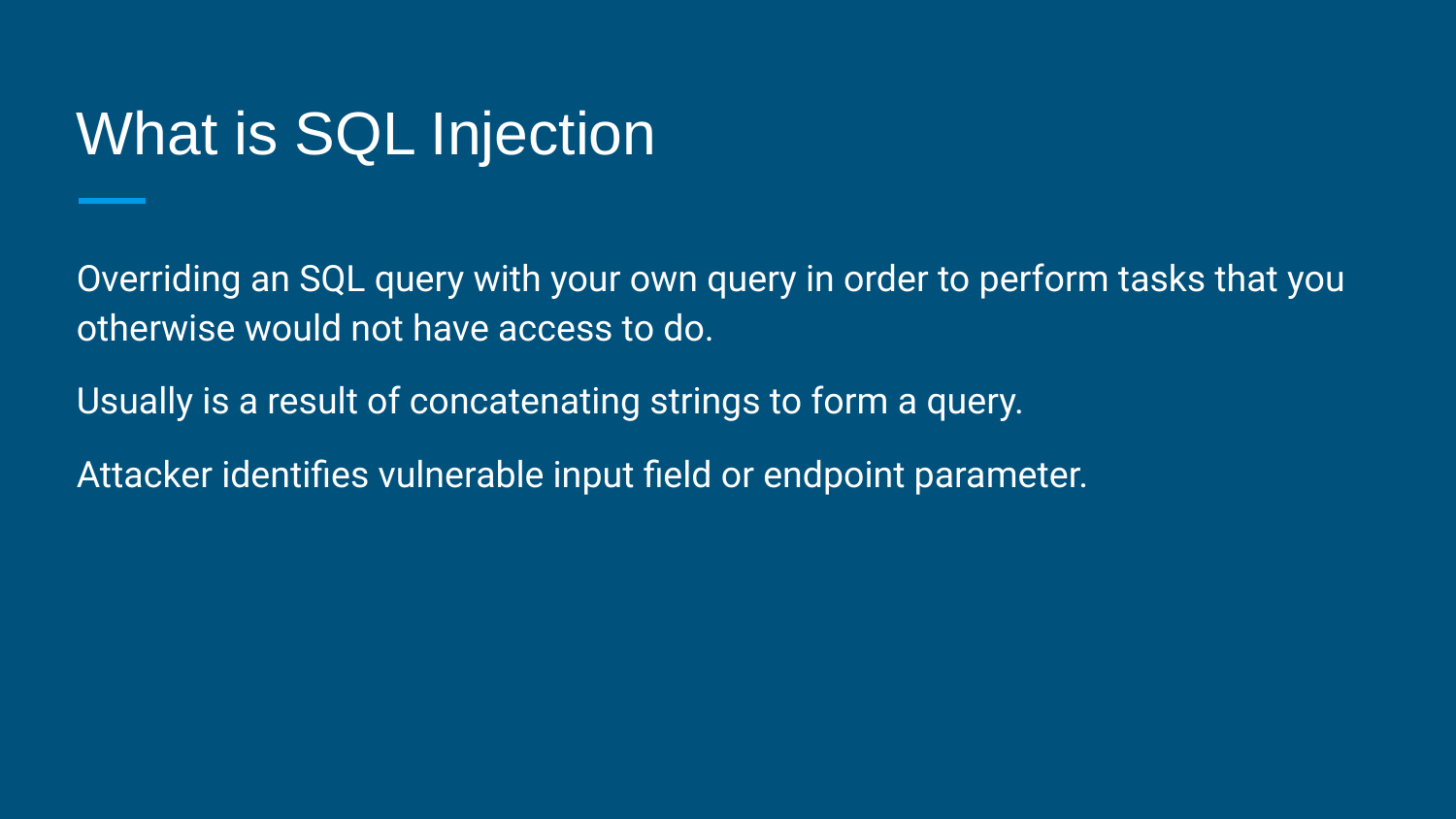

# What is SQL Injection
Overriding an SQL query with your own query in order to perform tasks that you otherwise would not have access to do.
Usually is a result of concatenating strings to form a query.
Attacker identifies vulnerable input field or endpoint parameter.